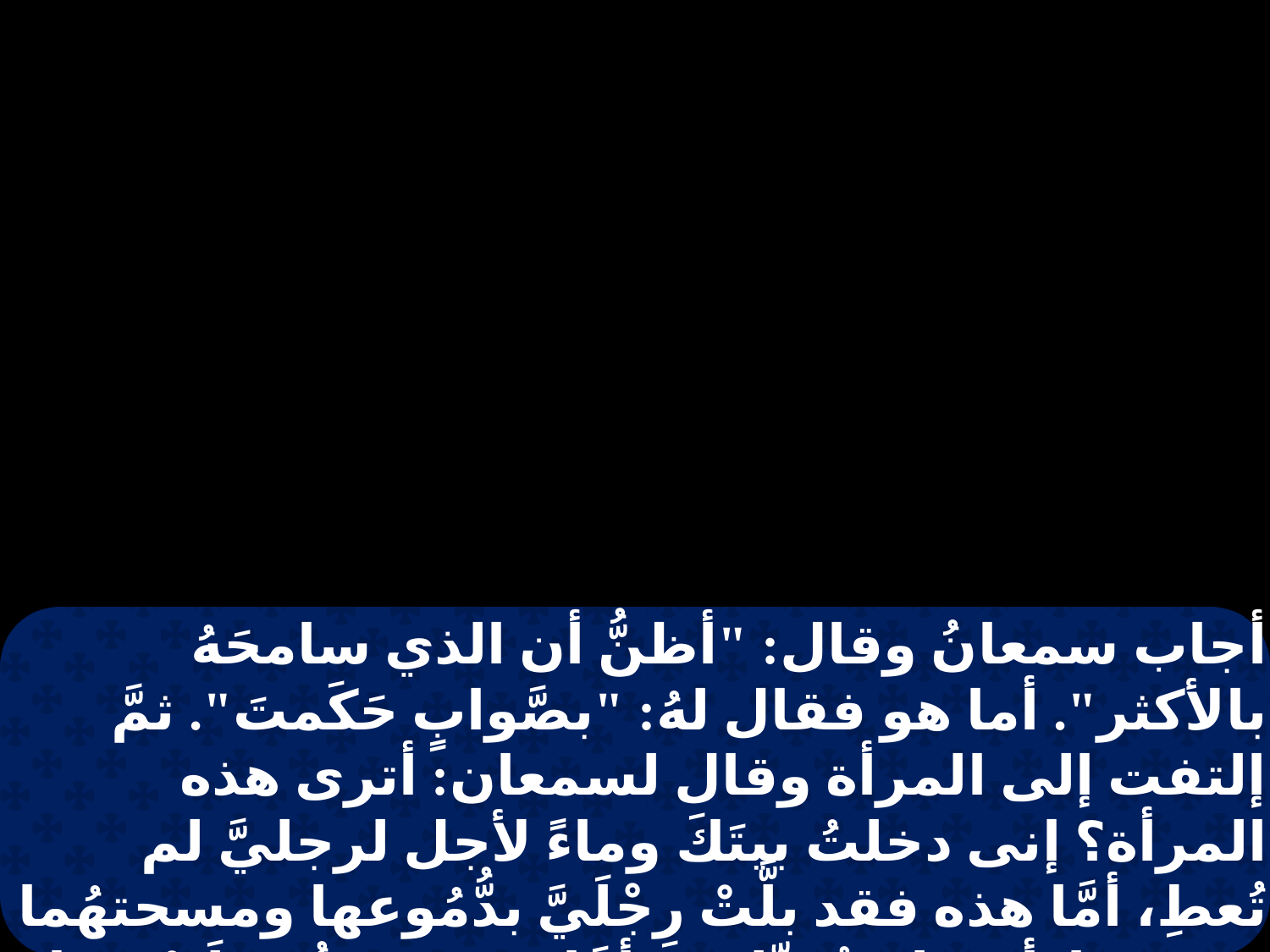

أجاب سمعانُ وقال: "أظنُّ أن الذي سامحَهُ بالأكثر". أما هو فقال لهُ: "بصَّوابٍ حَكَمتَ". ثمَّ إلتفت إلى المرأة وقال لسمعان: أترى هذه المرأة؟ إنى دخلتُ بيتَكَ وماءً لأجل لرجليَّ لم تُعطِ، أمَّا هذه فقد بلَّتْ رِجْلَيَّ بدُّمُوعها ومسحتهُما بشعرها. أنت لم تُقبِّلنى، أمَّا هذه فمُنذُ دَخَلَتْ بيتك لم تكُفَّ عن تقبيل قدميَّ. بزيتٍ لم تَدهن رأسي، أمَّا هذه فقد دَهنت بالطِّيبِ قدَميَّ.